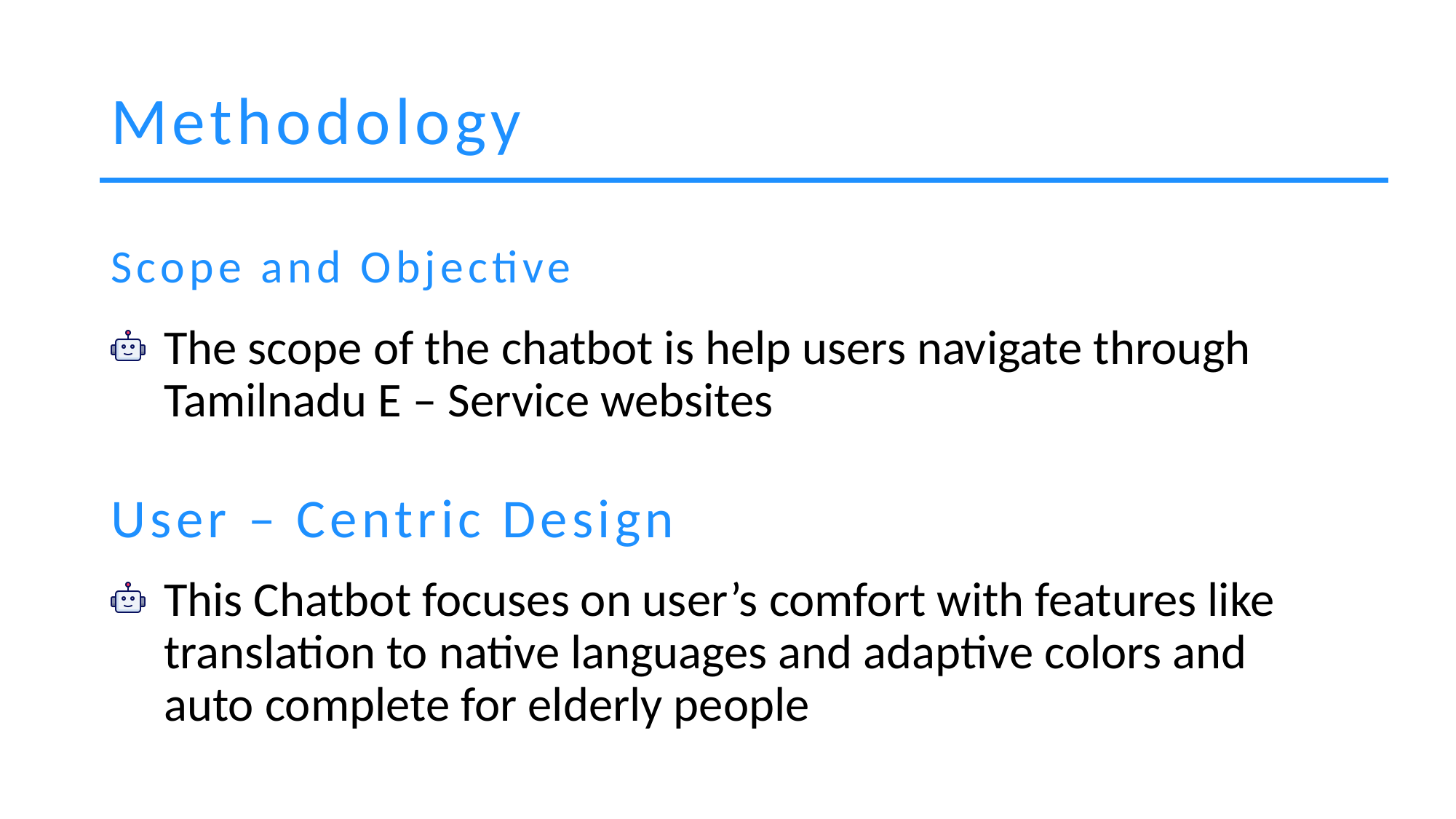

# Methodology
Scope and Objective
The scope of the chatbot is help users navigate through Tamilnadu E – Service websites
User – Centric Design
This Chatbot focuses on user’s comfort with features like translation to native languages and adaptive colors and auto complete for elderly people